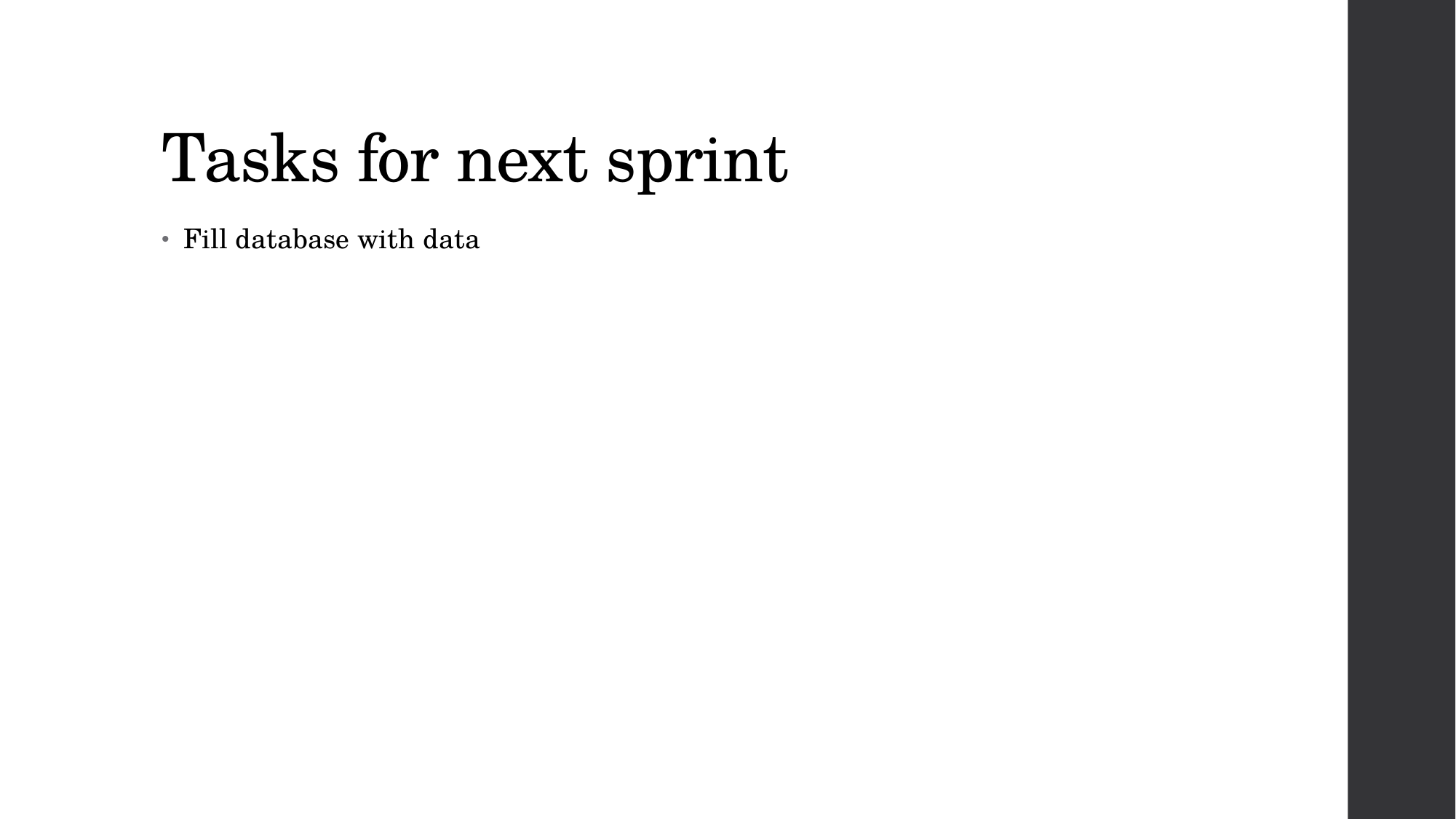

# Tasks for next sprint
Fill database with data